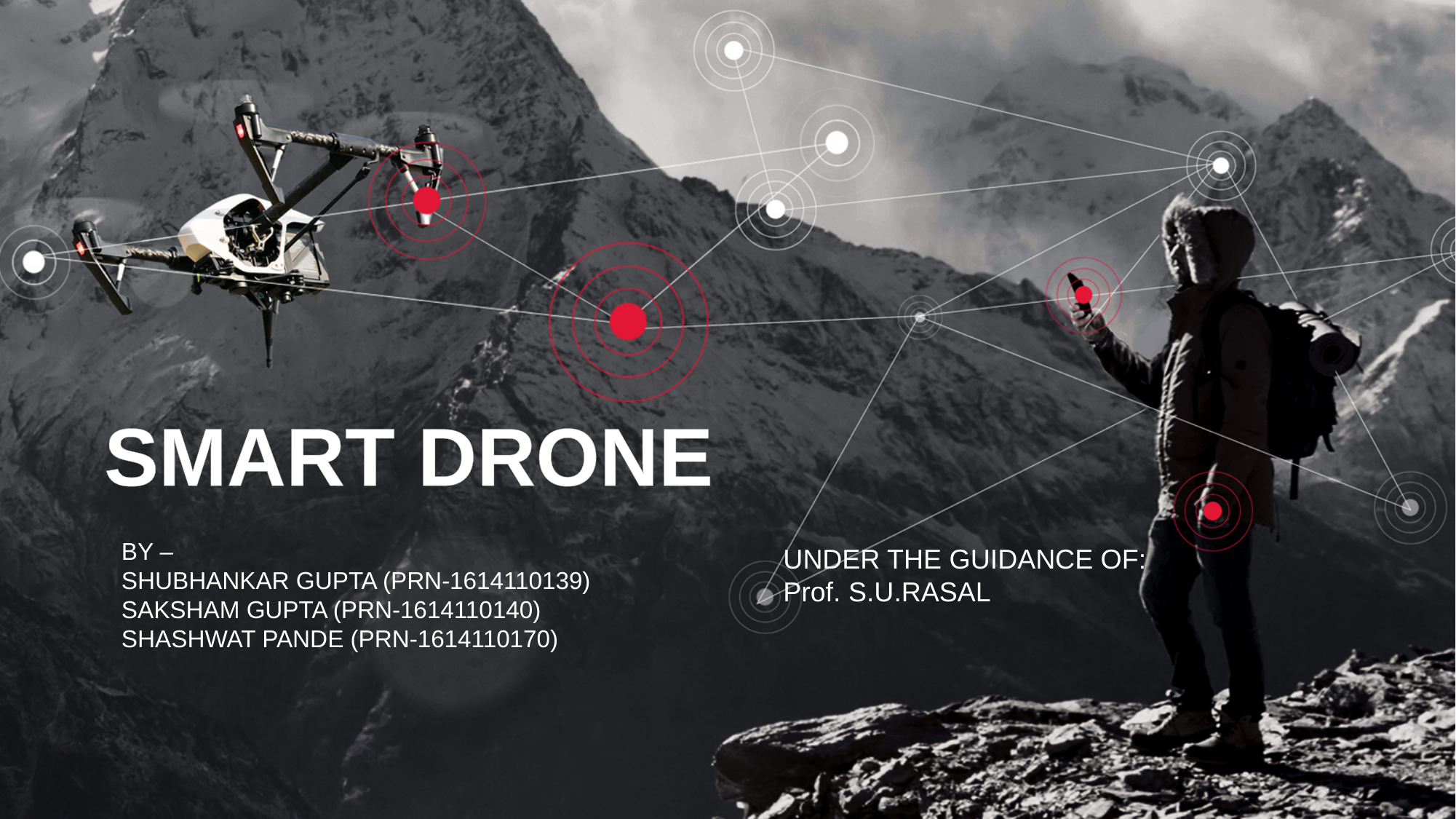

SMART DRONE
BY –
SHUBHANKAR GUPTA (PRN-1614110139)
SAKSHAM GUPTA (PRN-1614110140)
SHASHWAT PANDE (PRN-1614110170)
UNDER THE GUIDANCE OF:
Prof. S.U.RASAL